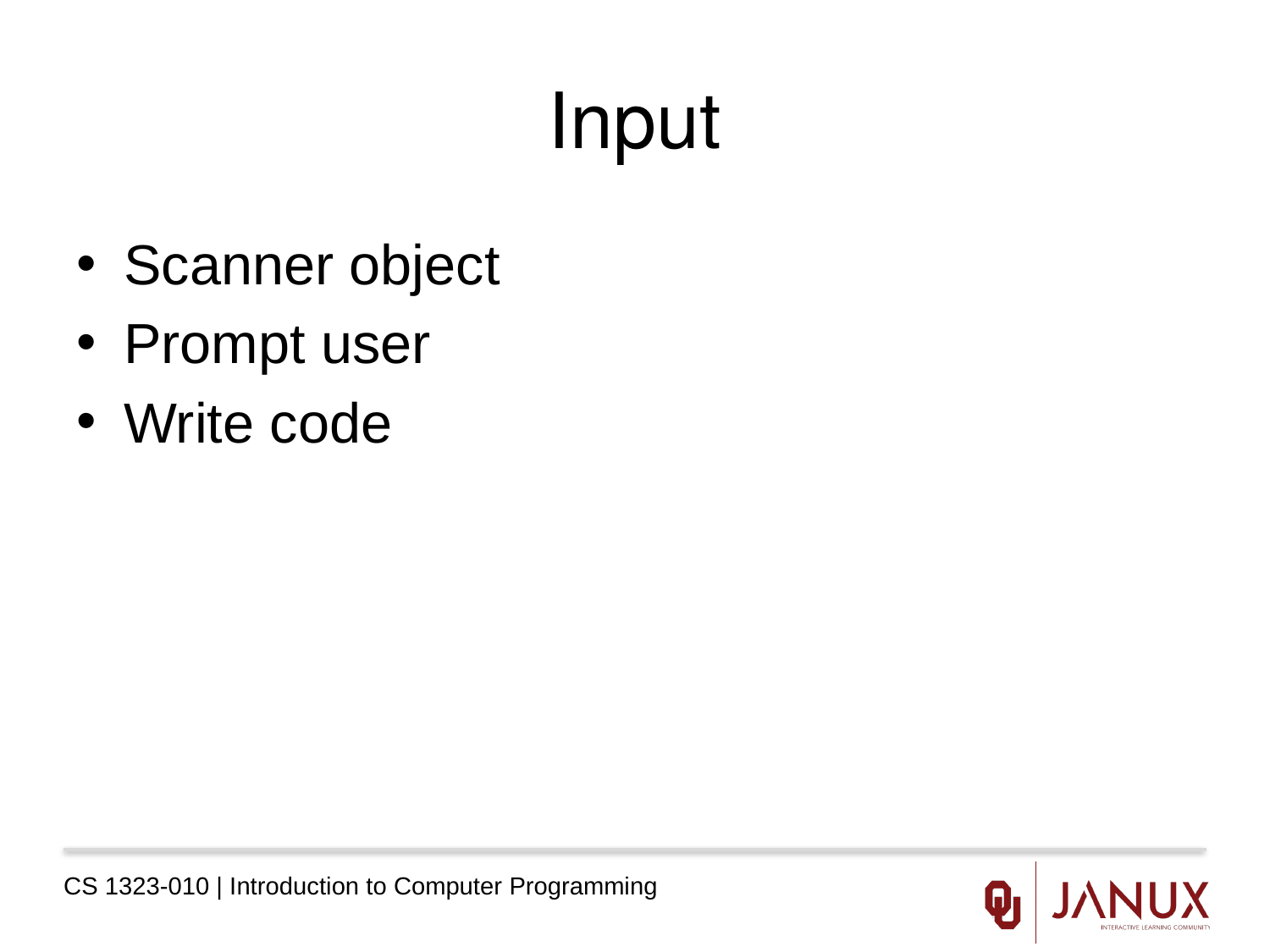

# Input
Scanner object
Prompt user
Write code